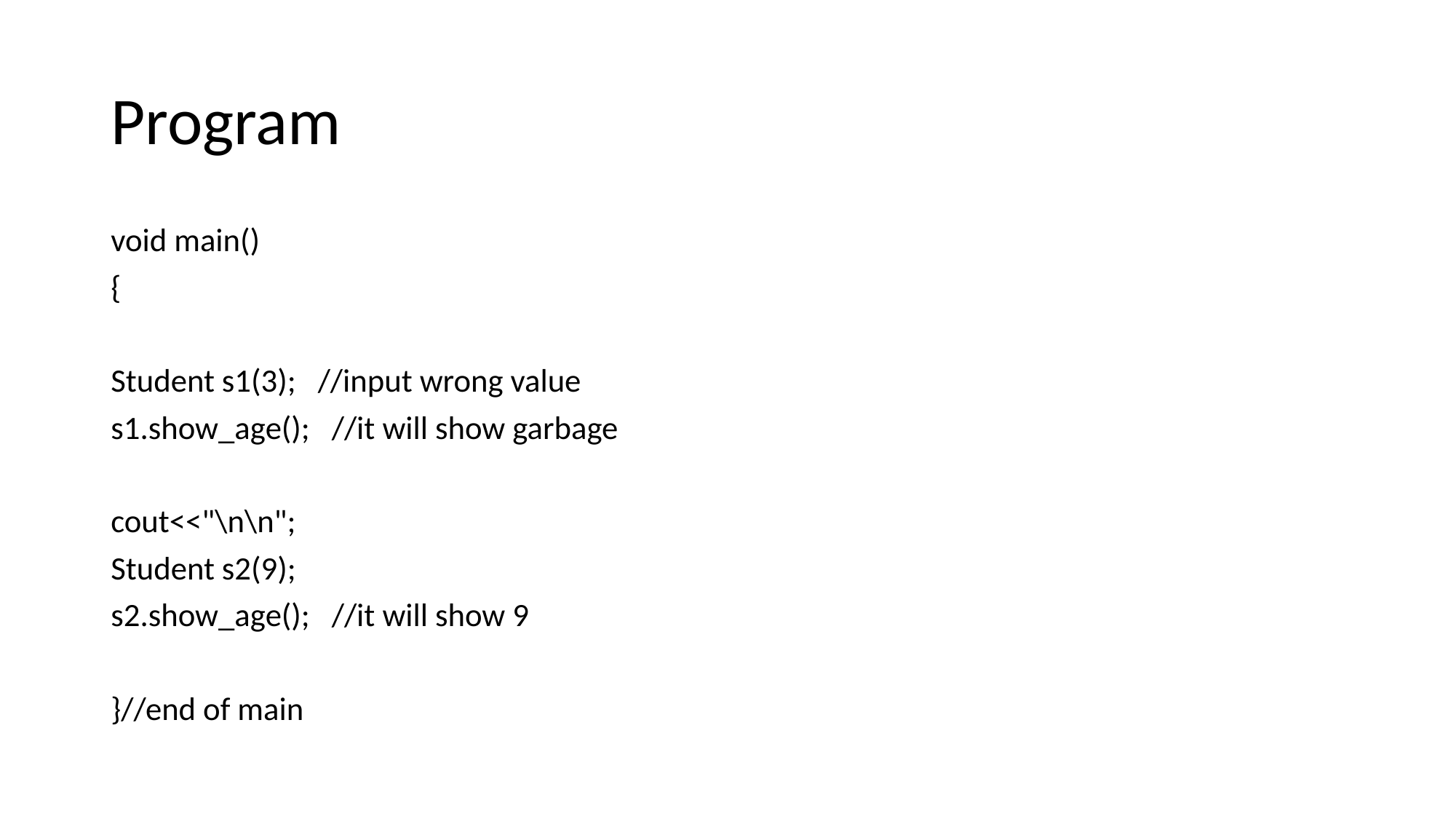

# Program
void main()
{

Student s1(3);   //input wrong value
s1.show_age();   //it will show garbage

cout<<"\n\n";
Student s2(9);
s2.show_age();   //it will show 9

}//end of main